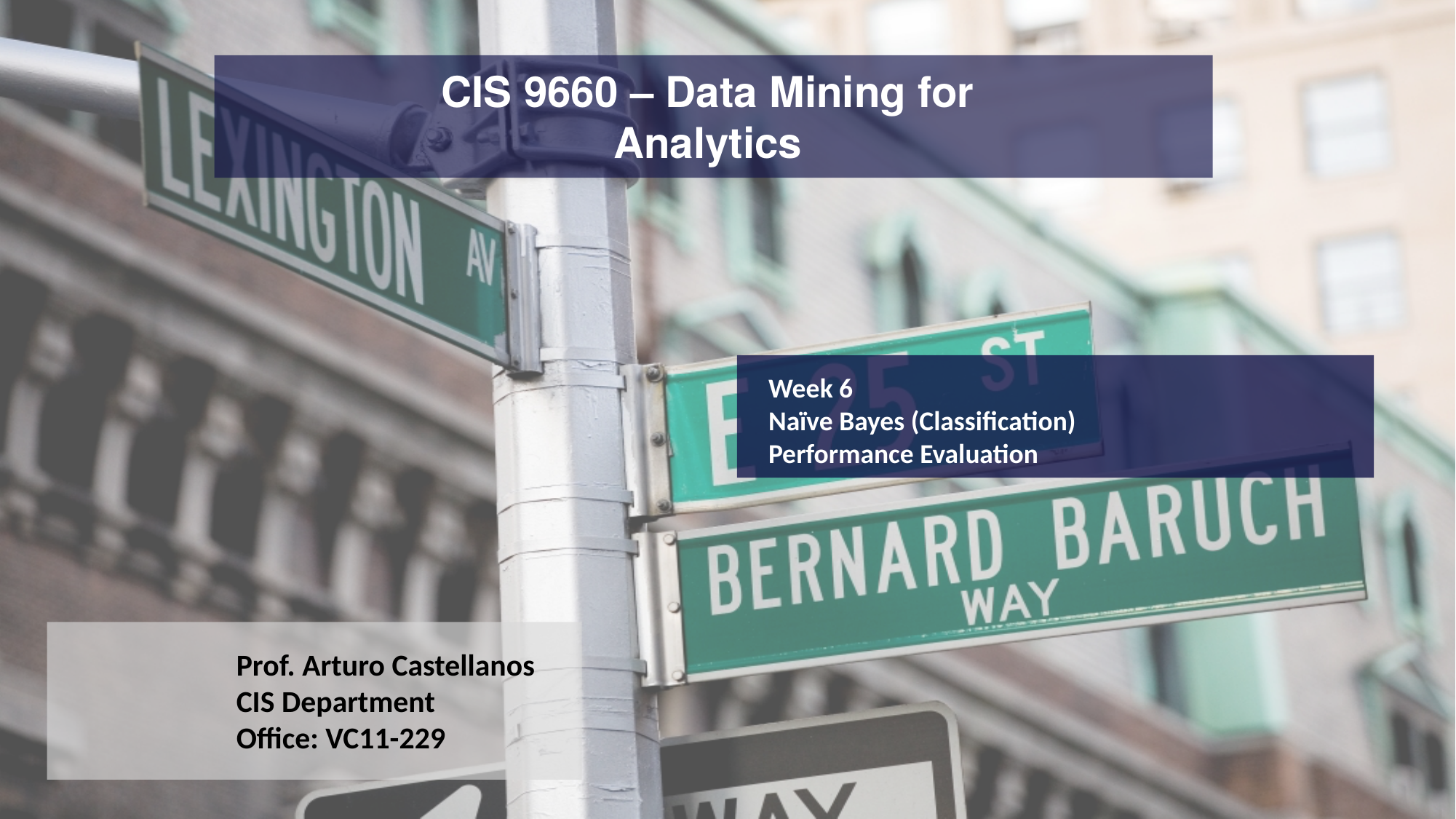

CIS 9660 – Data Mining for Analytics
Week 6
Naïve Bayes (Classification)
Performance Evaluation

Prof. Arturo Castellanos
CIS Department
Office: VC11-229